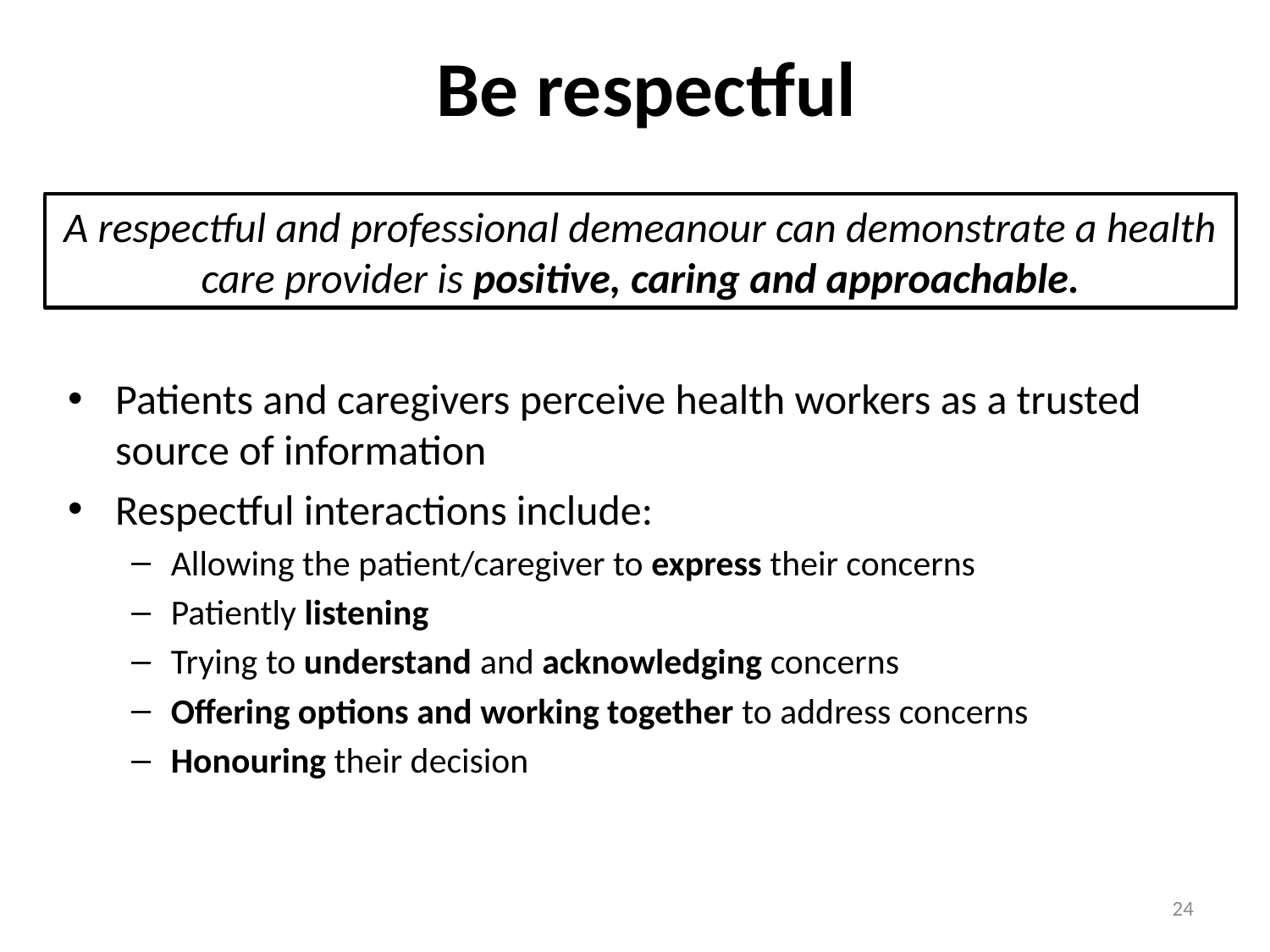

# Be respectful
A respectful and professional demeanour can demonstrate a health care provider is positive, caring and approachable.
Patients and caregivers perceive health workers as a trusted source of information
Respectful interactions include:
Allowing the patient/caregiver to express their concerns
Patiently listening
Trying to understand and acknowledging concerns
Offering options and working together to address concerns
Honouring their decision
24